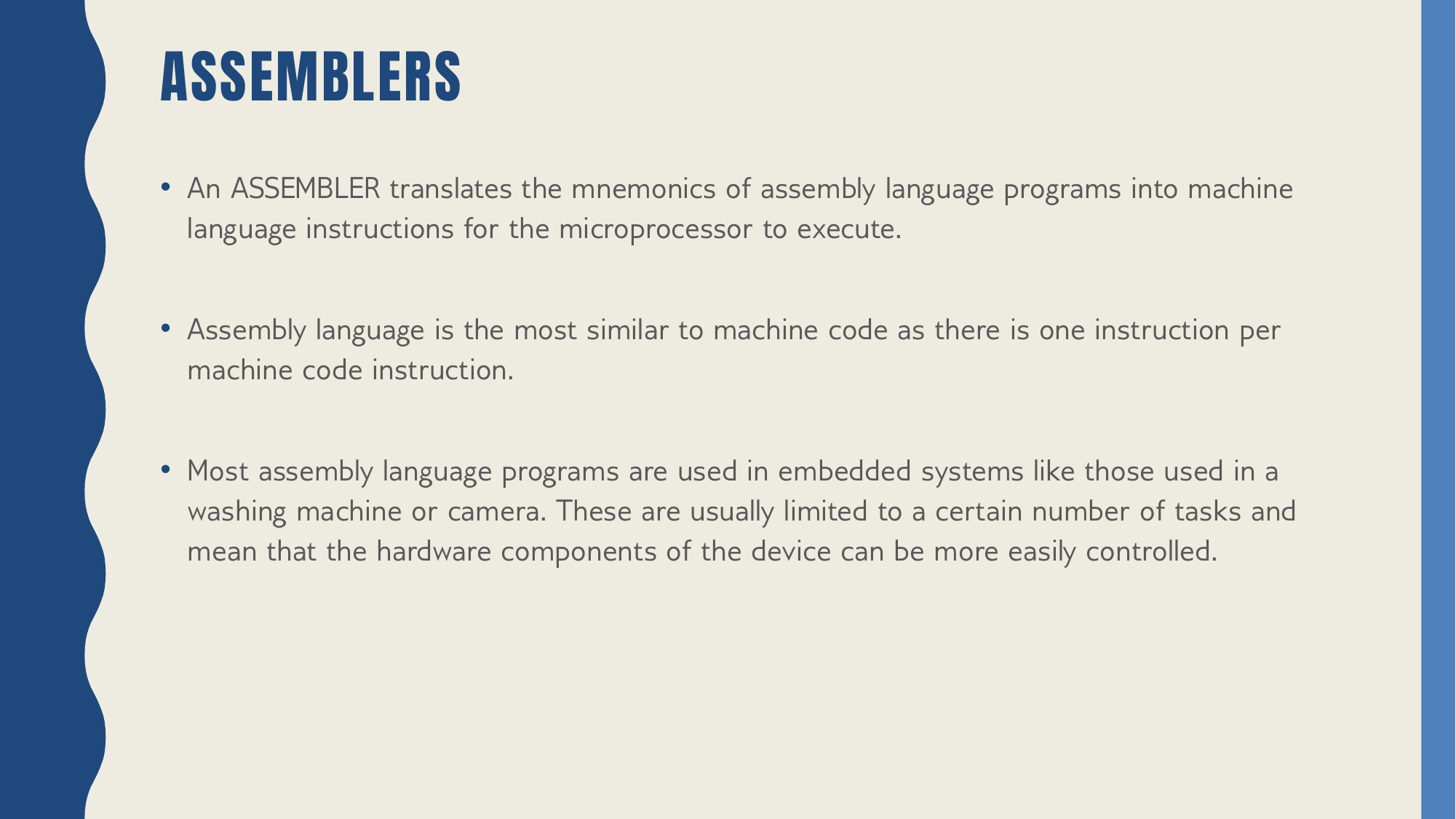

# Assemblers
An ASSEMBLER translates the mnemonics of assembly language programs into machine language instructions for the microprocessor to execute.

Assembly language is the most similar to machine code as there is one instruction per machine code instruction.

Most assembly language programs are used in embedded systems like those used in a washing machine or camera. These are usually limited to a certain number of tasks and mean that the hardware components of the device can be more easily controlled.